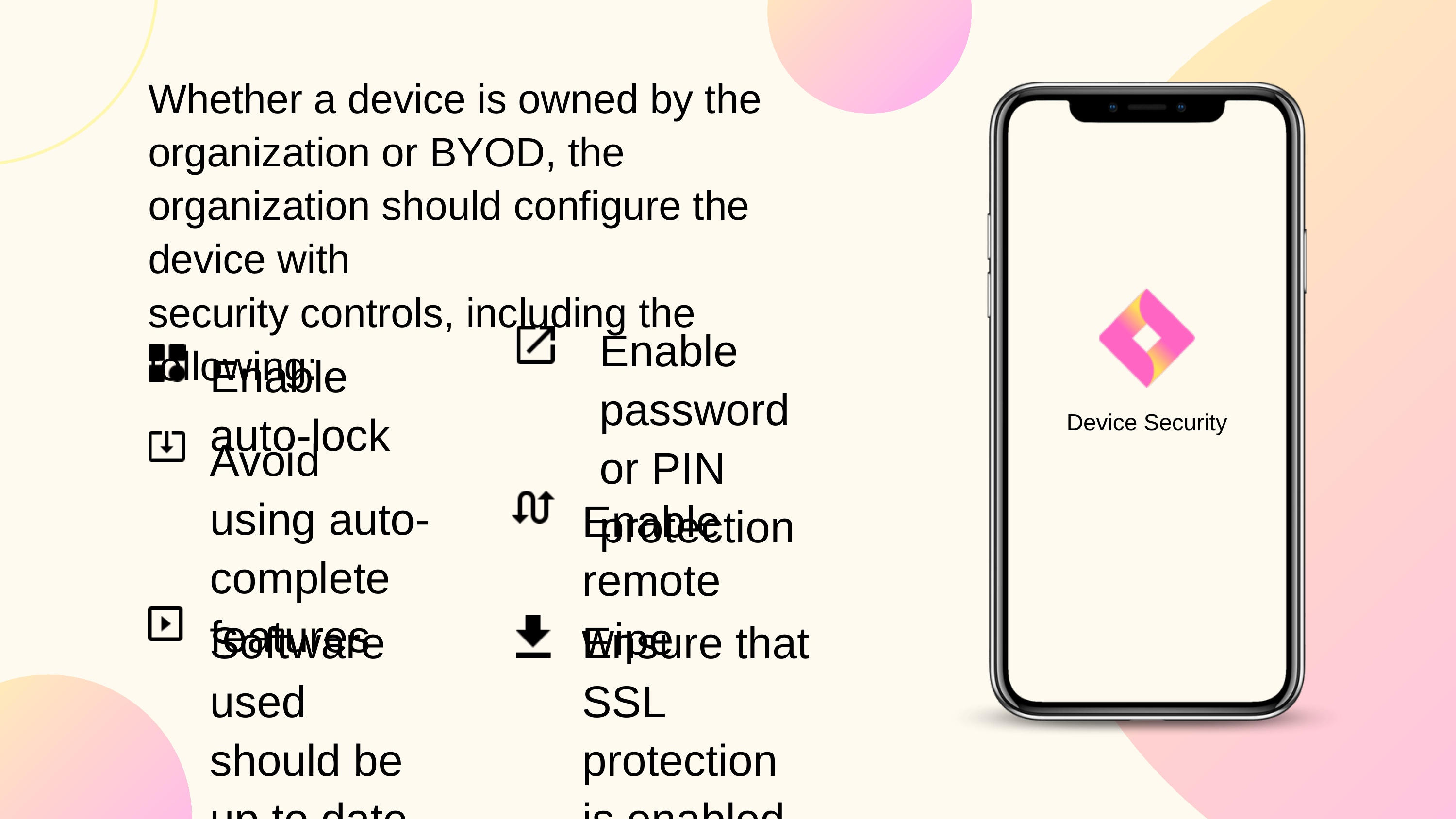

Whether a device is owned by the organization or BYOD, the organization should configure the device with
security controls, including the following:

Enable password or PIN protection

Enable auto-lock

Device Security
Avoid using auto-complete features

Enable remote wipe

Software used should be up to date
Ensure that SSL protection is enabled, if available